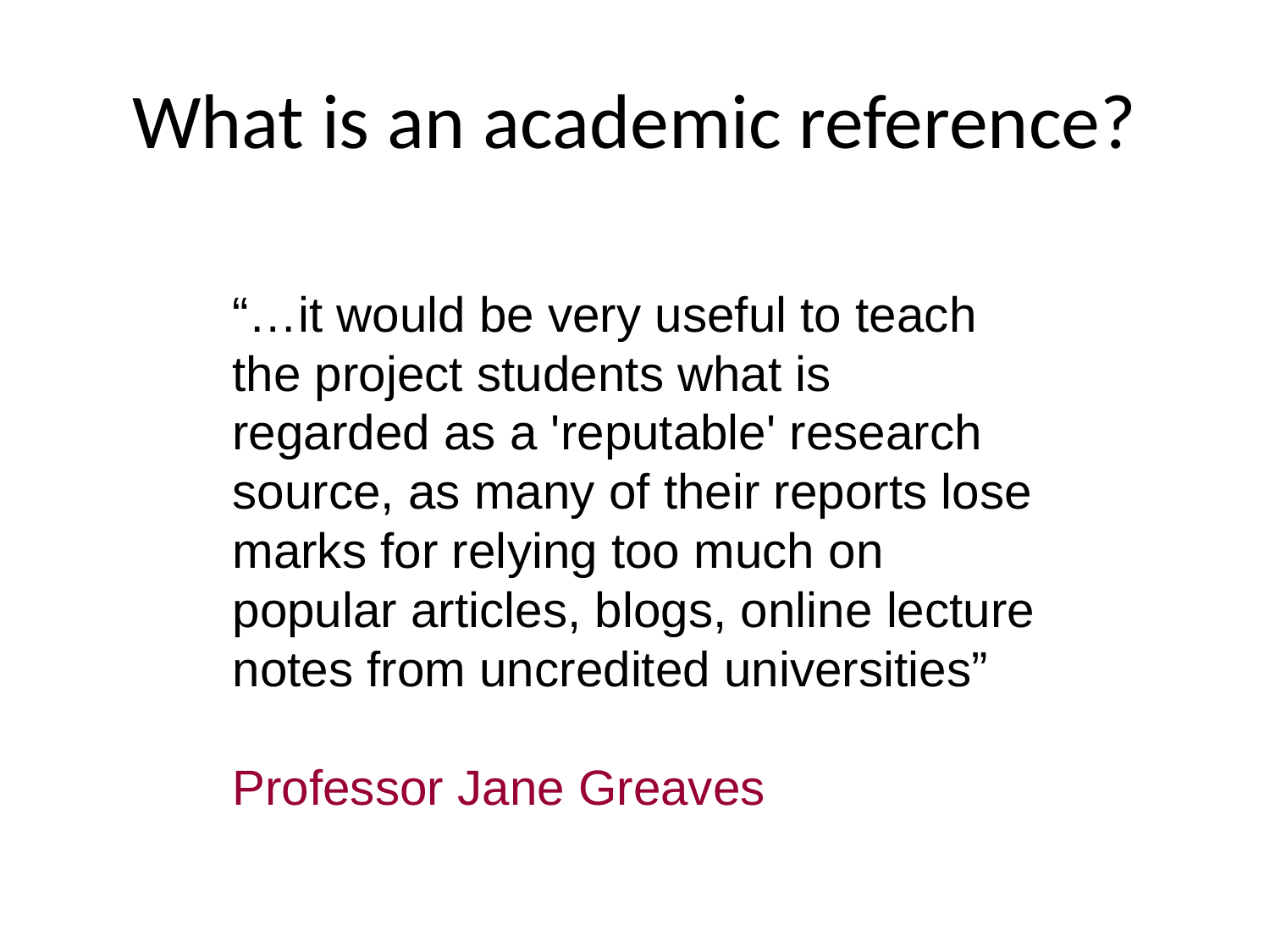

# What is an academic reference?
“…it would be very useful to teach the project students what is regarded as a 'reputable' research source, as many of their reports lose marks for relying too much on popular articles, blogs, online lecture notes from uncredited universities”

Professor Jane Greaves